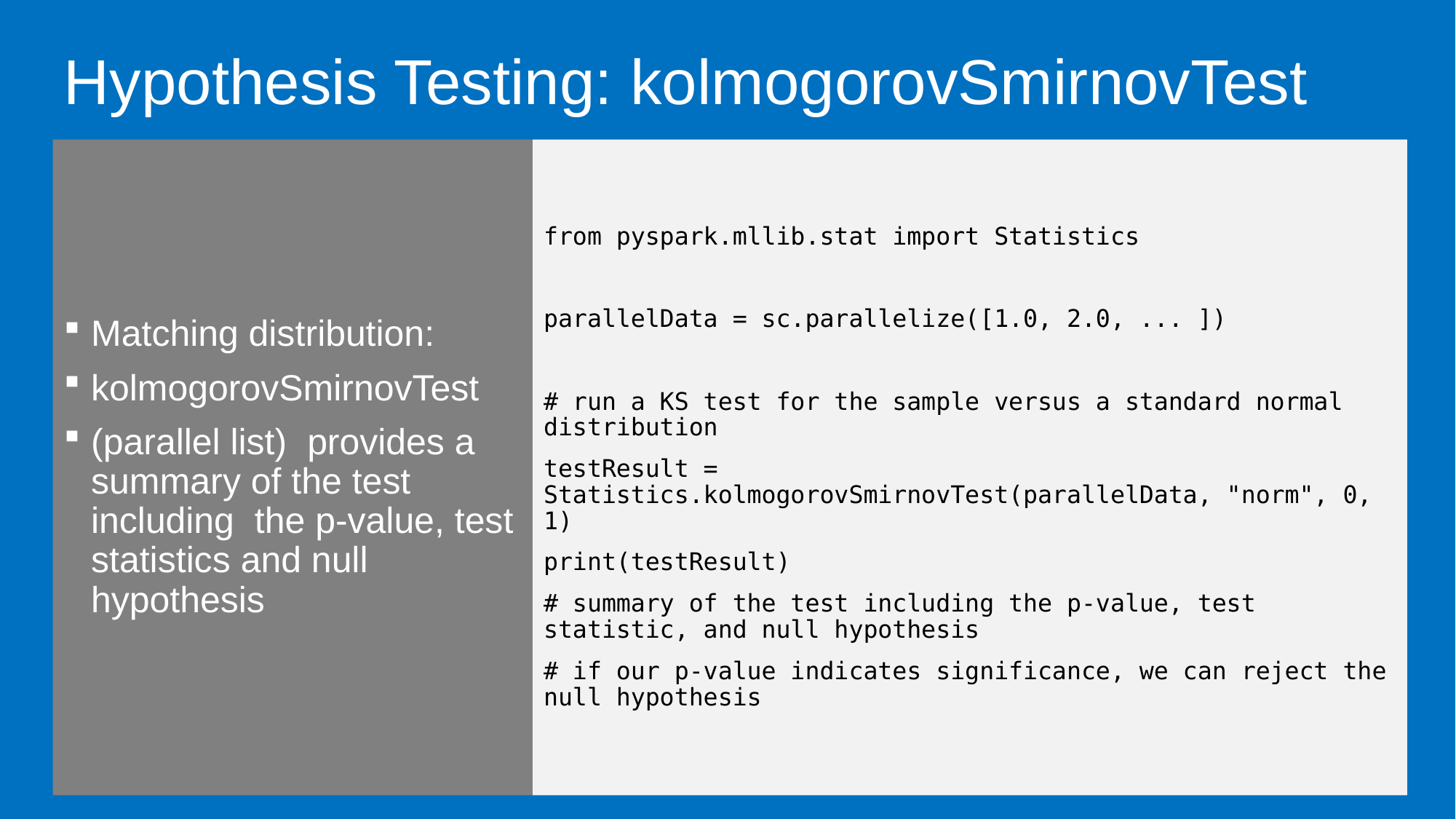

# Hypothesis Testing: kolmogorovSmirnovTest
Matching distribution:
kolmogorovSmirnovTest
(parallel list)  provides a summary of the test including  the p-value, test statistics and null hypothesis
from pyspark.mllib.stat import Statistics

parallelData = sc.parallelize([1.0, 2.0, ... ])

# run a KS test for the sample versus a standard normal distribution
testResult = Statistics.kolmogorovSmirnovTest(parallelData, "norm", 0, 1)
print(testResult)
# summary of the test including the p-value, test statistic, and null hypothesis
# if our p-value indicates significance, we can reject the null hypothesis